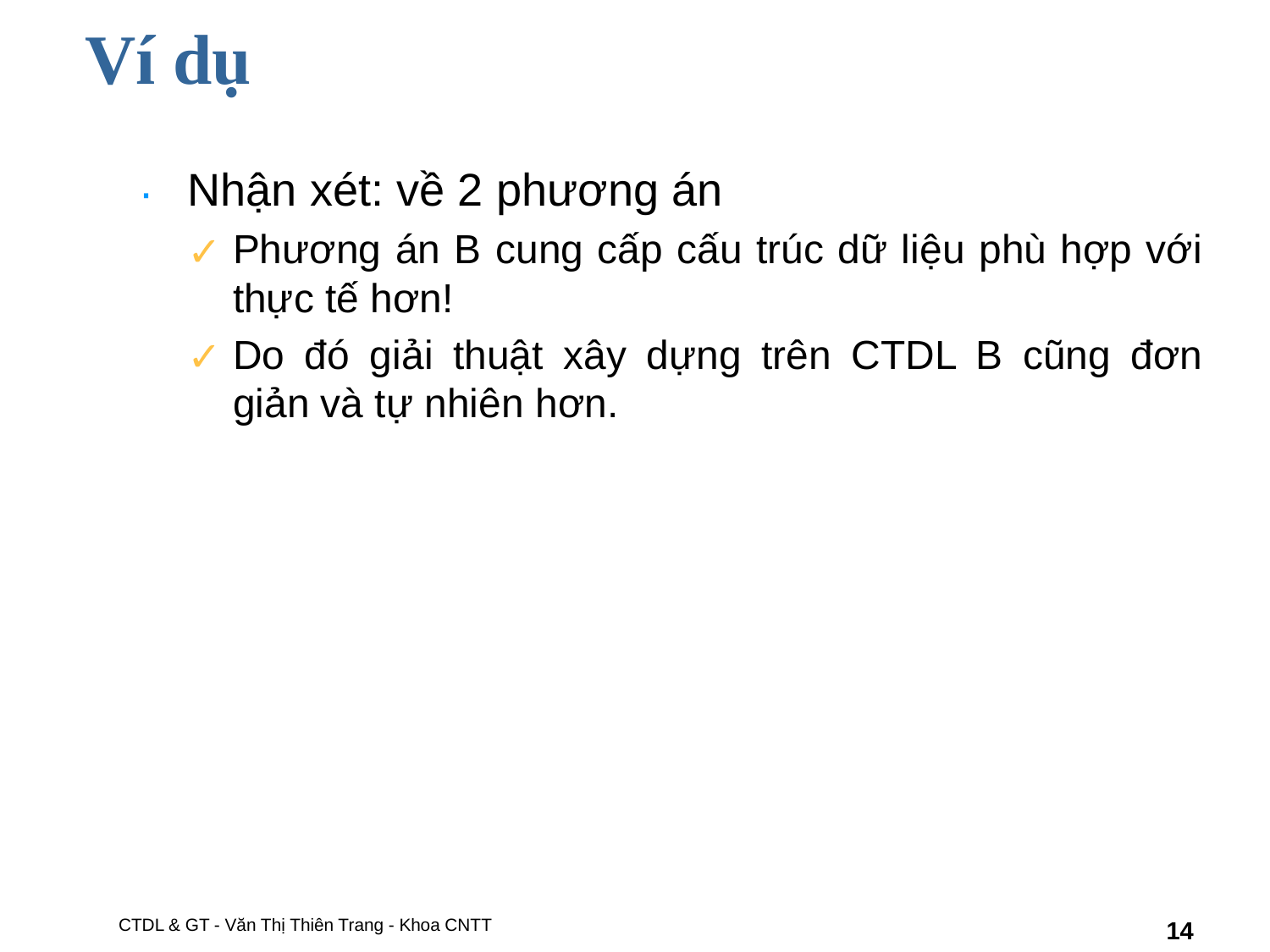

# Ví dụ
Nhận xét: về 2 phương án
Phương án B cung cấp cấu trúc dữ liệu phù hợp với thực tế hơn!
Do đó giải thuật xây dựng trên CTDL B cũng đơn giản và tự nhiên hơn.
CTDL & GT - Văn Thị Thiên Trang - Khoa CNTT
14